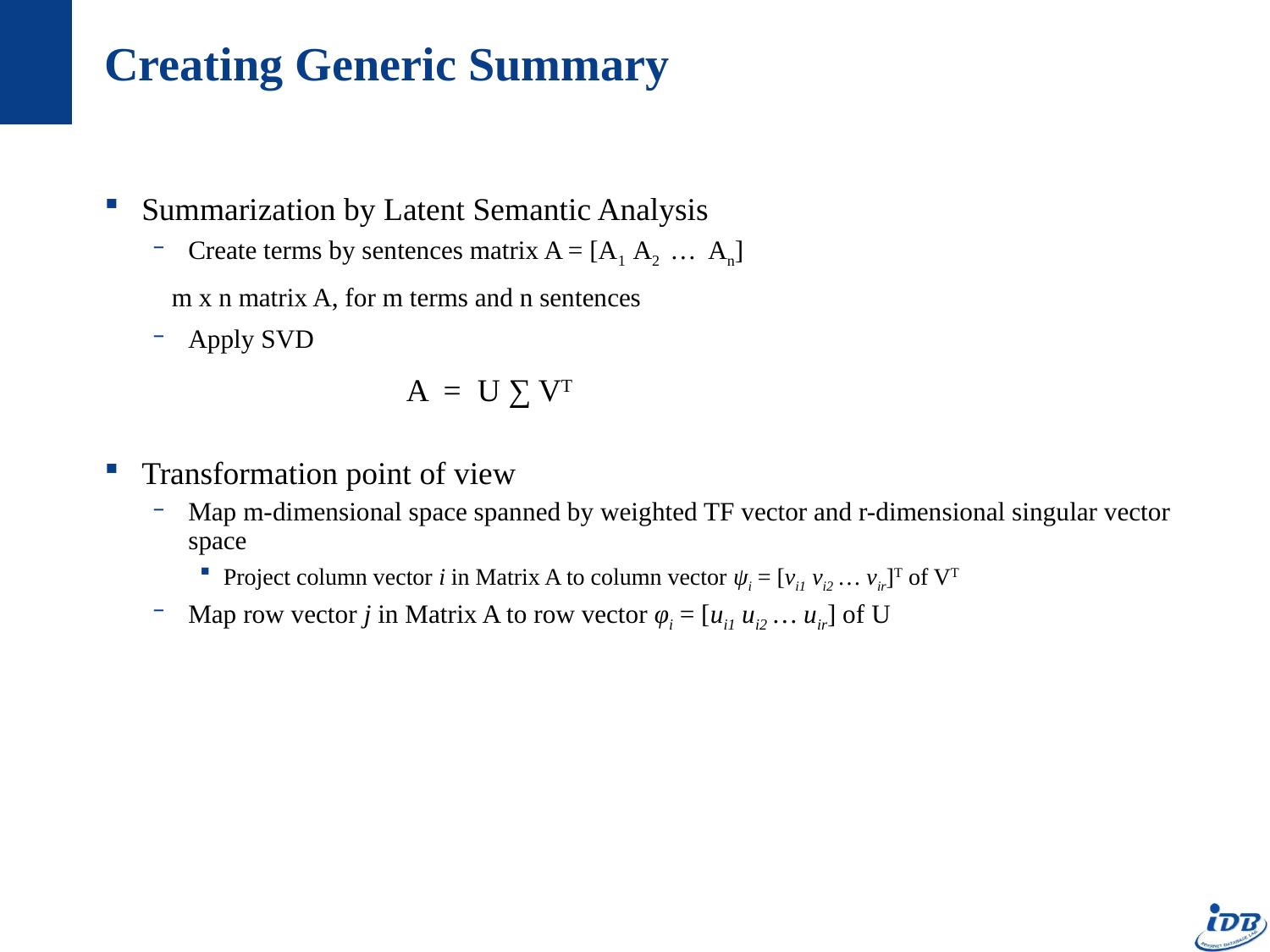

# Creating Generic Summary
Summarization by Latent Semantic Analysis
Create terms by sentences matrix A = [A1  A2  …  An]
   m x n matrix A, for m terms and n sentences
Apply SVD
		A  =  U ∑ VT

Transformation point of view
Map m-dimensional space spanned by weighted TF vector and r-dimensional singular vector space
Project column vector i in Matrix A to column vector ψi = [vi1 vi2 … vir]T of VT
Map row vector j in Matrix A to row vector φi = [ui1 ui2 … uir] of U